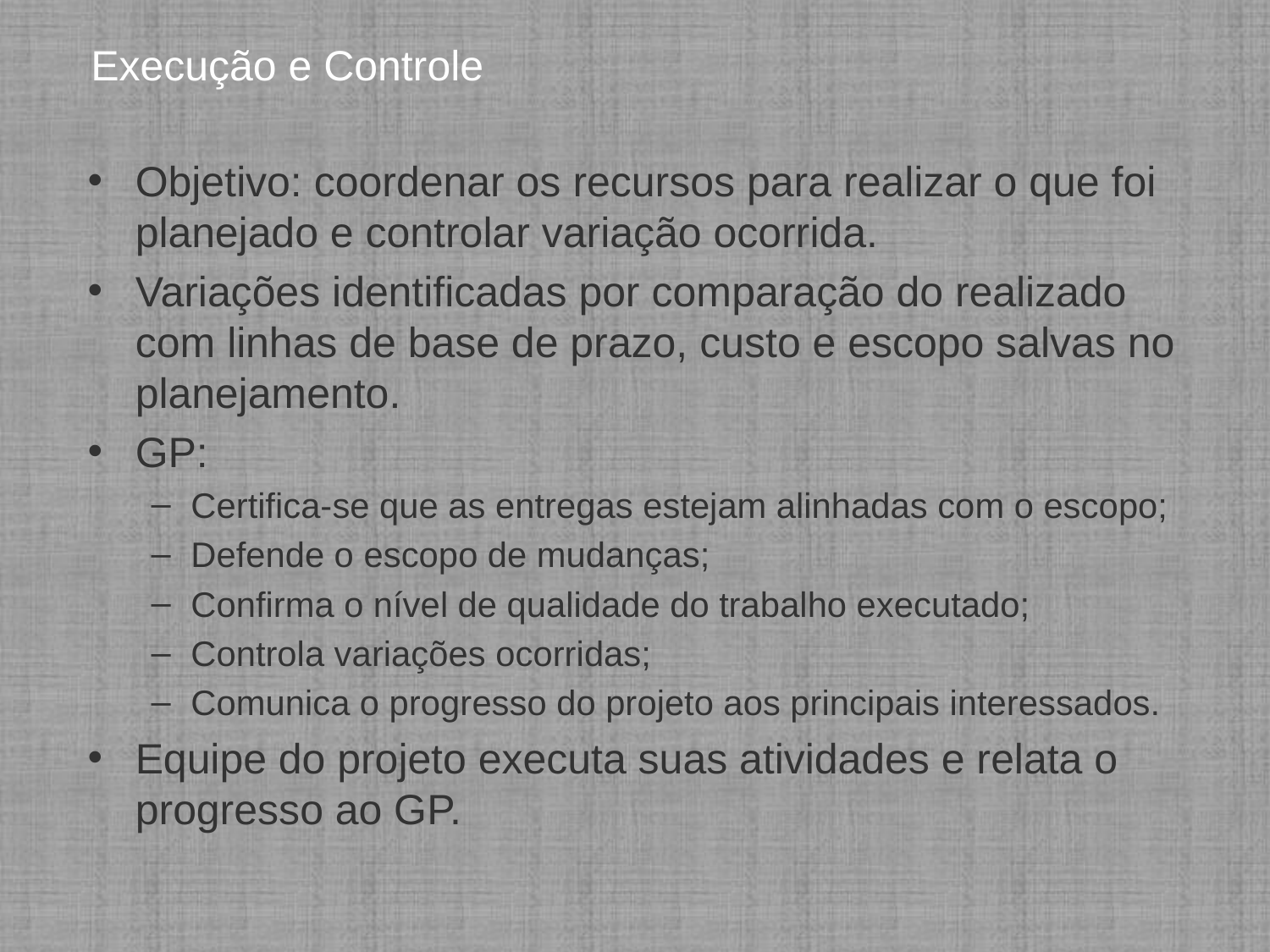

# Execução e Controle
Objetivo: coordenar os recursos para realizar o que foi planejado e controlar variação ocorrida.
Variações identificadas por comparação do realizado com linhas de base de prazo, custo e escopo salvas no planejamento.
GP:
Certifica-se que as entregas estejam alinhadas com o escopo;
Defende o escopo de mudanças;
Confirma o nível de qualidade do trabalho executado;
Controla variações ocorridas;
Comunica o progresso do projeto aos principais interessados.
Equipe do projeto executa suas atividades e relata o progresso ao GP.